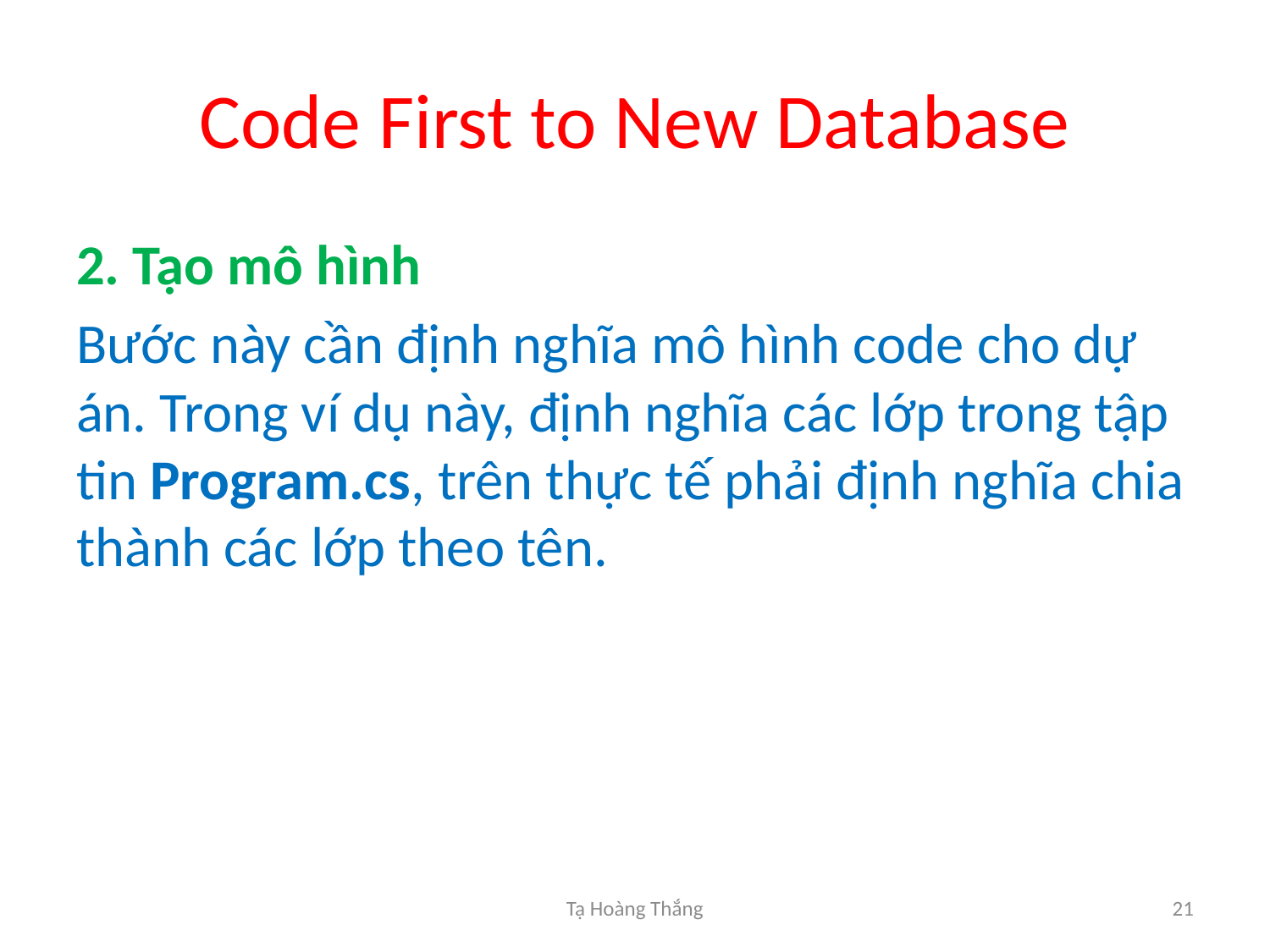

# Code First to New Database
2. Tạo mô hình
Bước này cần định nghĩa mô hình code cho dự án. Trong ví dụ này, định nghĩa các lớp trong tập tin Program.cs, trên thực tế phải định nghĩa chia thành các lớp theo tên.
Tạ Hoàng Thắng
21